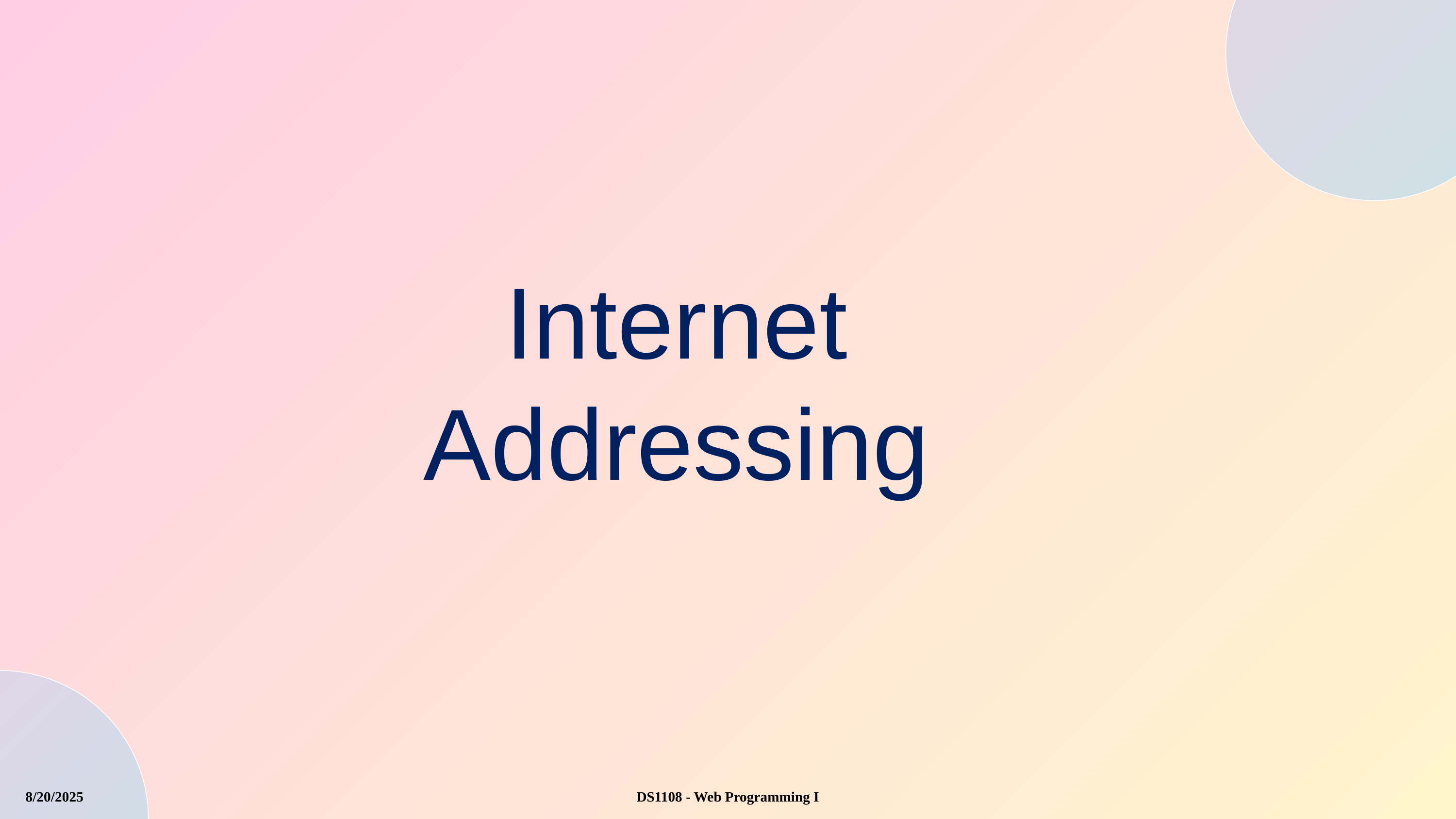

Internet Addressing

8/20/2025
DS1108 - Web Programming I